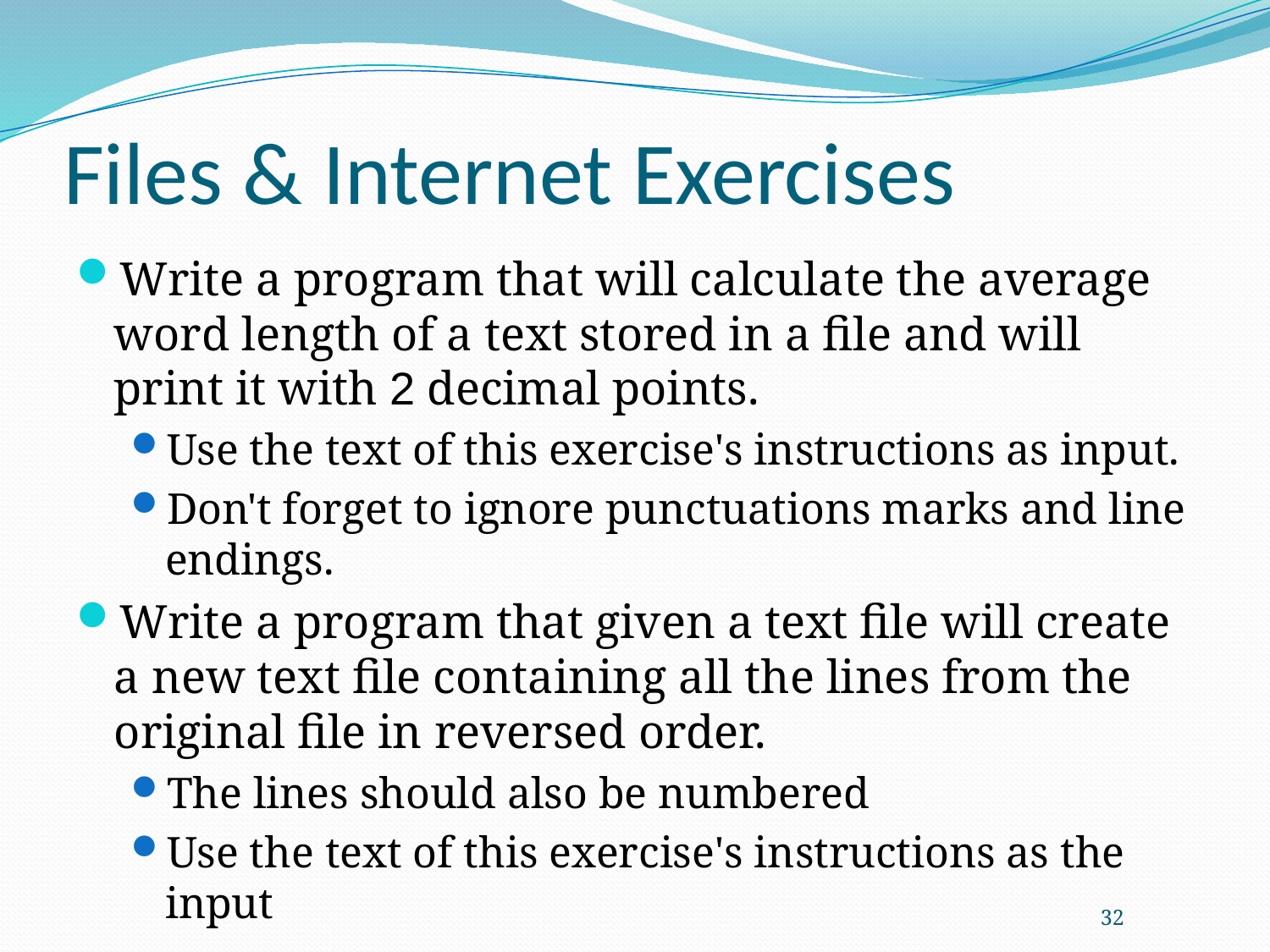

# Files & Internet Exercises
Write a program that will calculate the average word length of a text stored in a file and will print it with 2 decimal points.
Use the text of this exercise's instructions as input.
Don't forget to ignore punctuations marks and line endings.
Write a program that given a text file will create a new text file containing all the lines from the original file in reversed order.
The lines should also be numbered
Use the text of this exercise's instructions as the input
32